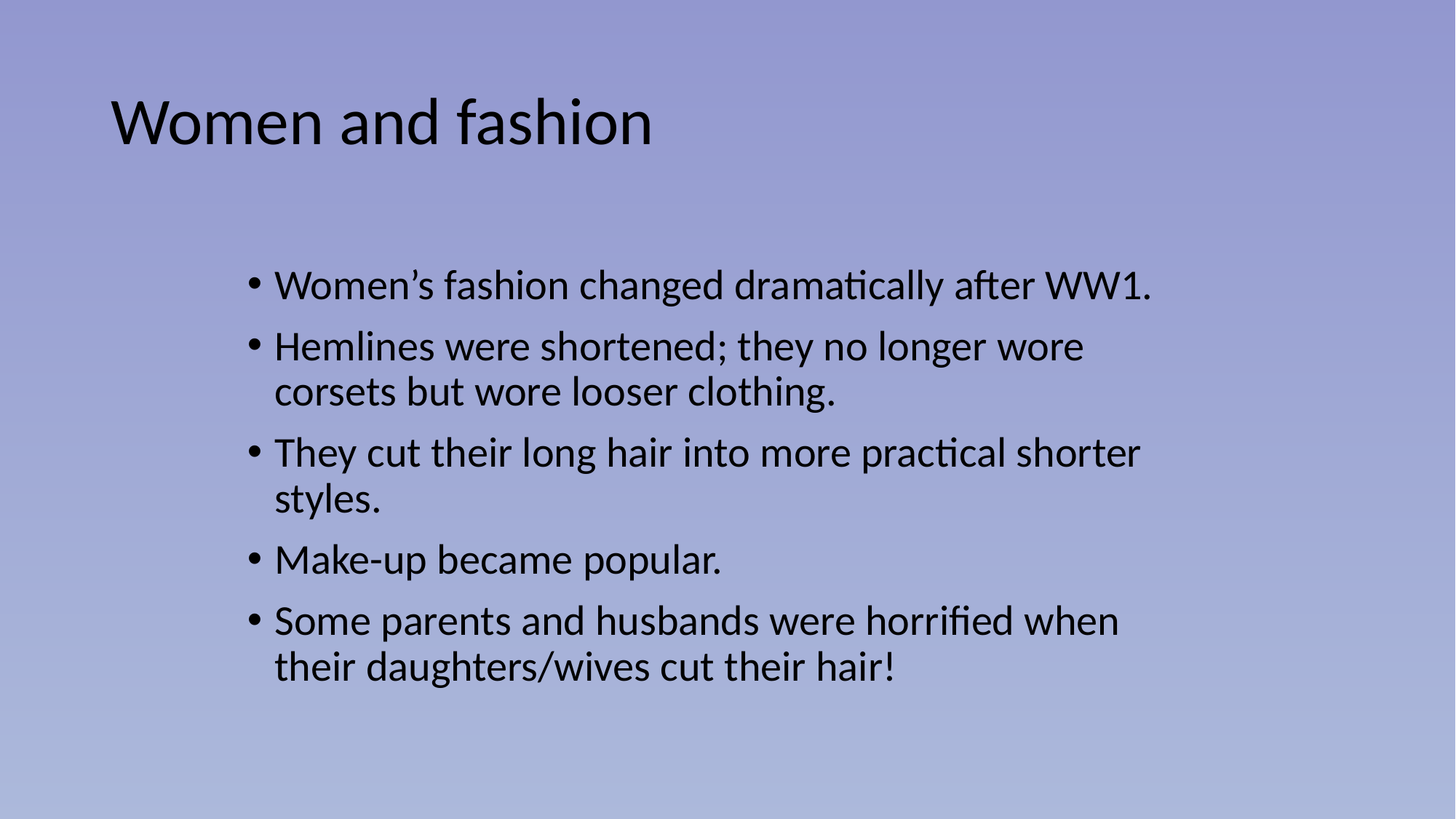

# Women and fashion

Women’s fashion changed dramatically after WW1.
Hemlines were shortened; they no longer wore corsets but wore looser clothing.
They cut their long hair into more practical shorter styles.
Make-up became popular.
Some parents and husbands were horrified when their daughters/wives cut their hair!